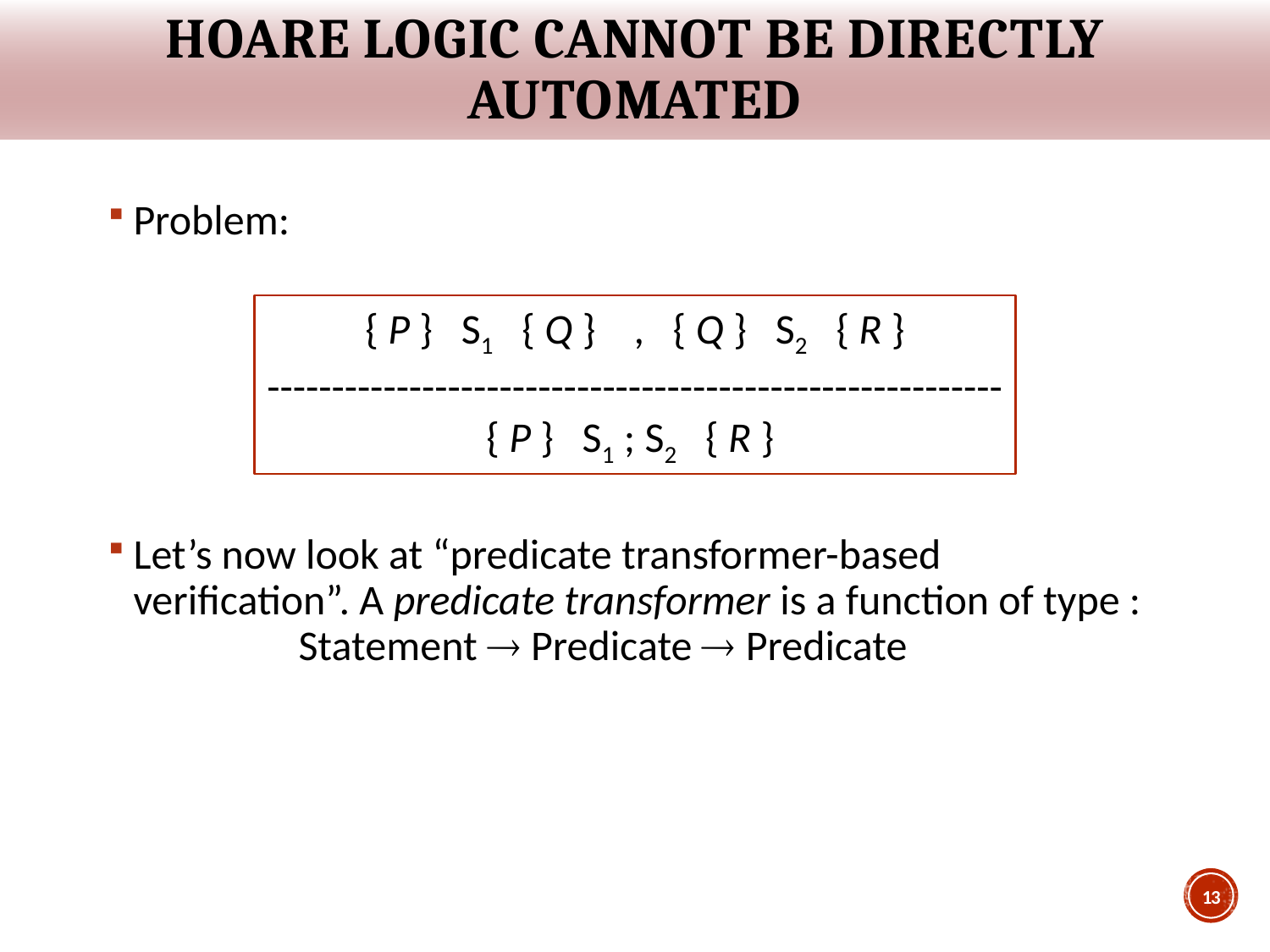

# Hoare logic cannot be directly automated
Problem:

Let’s now look at “predicate transformer-based verification”. A predicate transformer is a function of type :
	    Statement → Predicate → Predicate
{ P }   S1   { Q }    ,   { Q }   S2   { R }
---------------------------------------------------------
{ P }   S1 ; S2   { R }
13